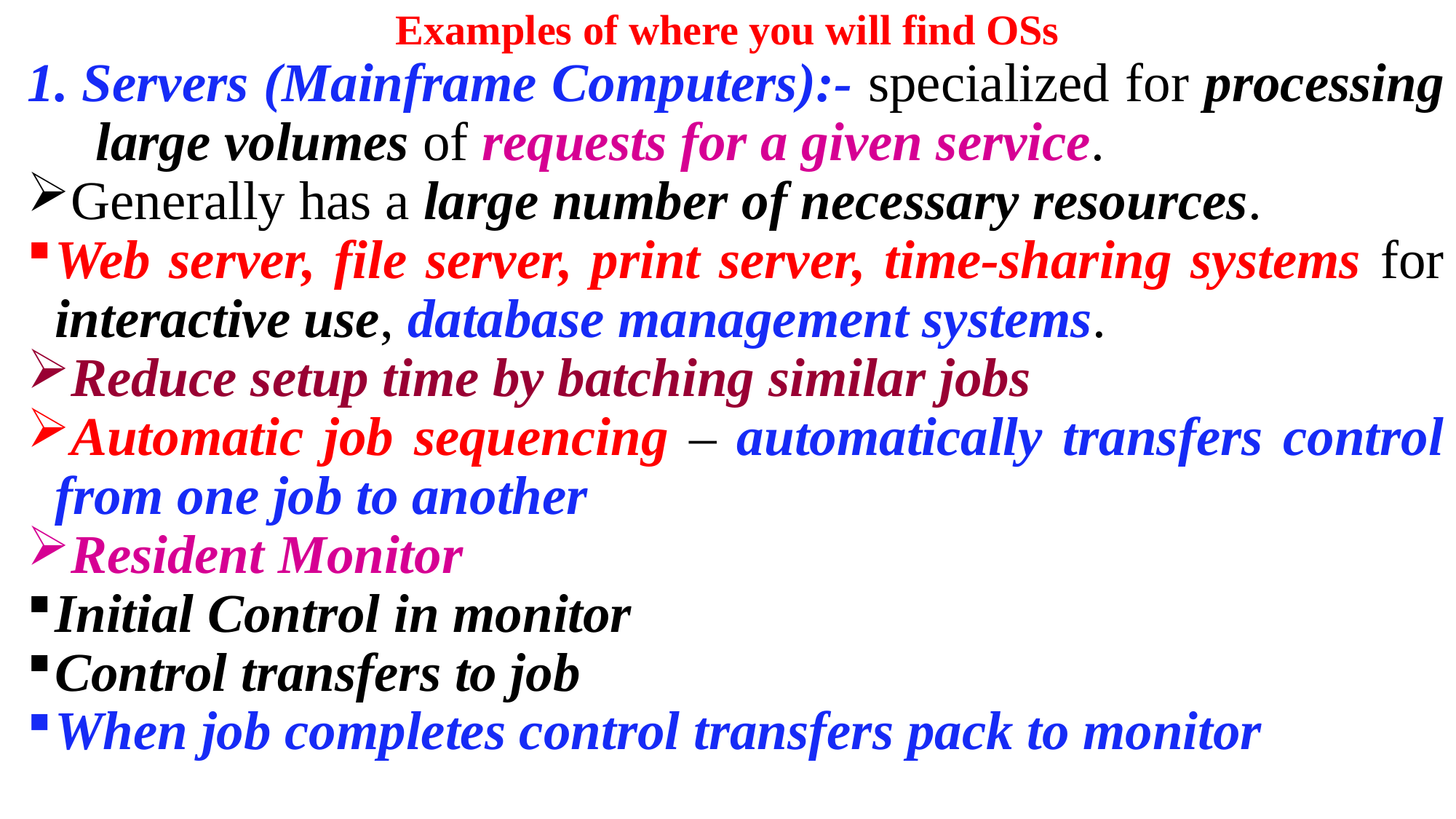

# Examples of where you will find OSs
Servers (Mainframe Computers):- specialized for processing  large volumes of requests for a given service.
Generally has a large number of necessary resources.
Web server, file server, print server, time-sharing systems for interactive use, database management systems.
Reduce setup time by batching similar jobs
Automatic job sequencing – automatically transfers control from one job to another
Resident Monitor
Initial Control in monitor
Control transfers to job
When job completes control transfers pack to monitor

91